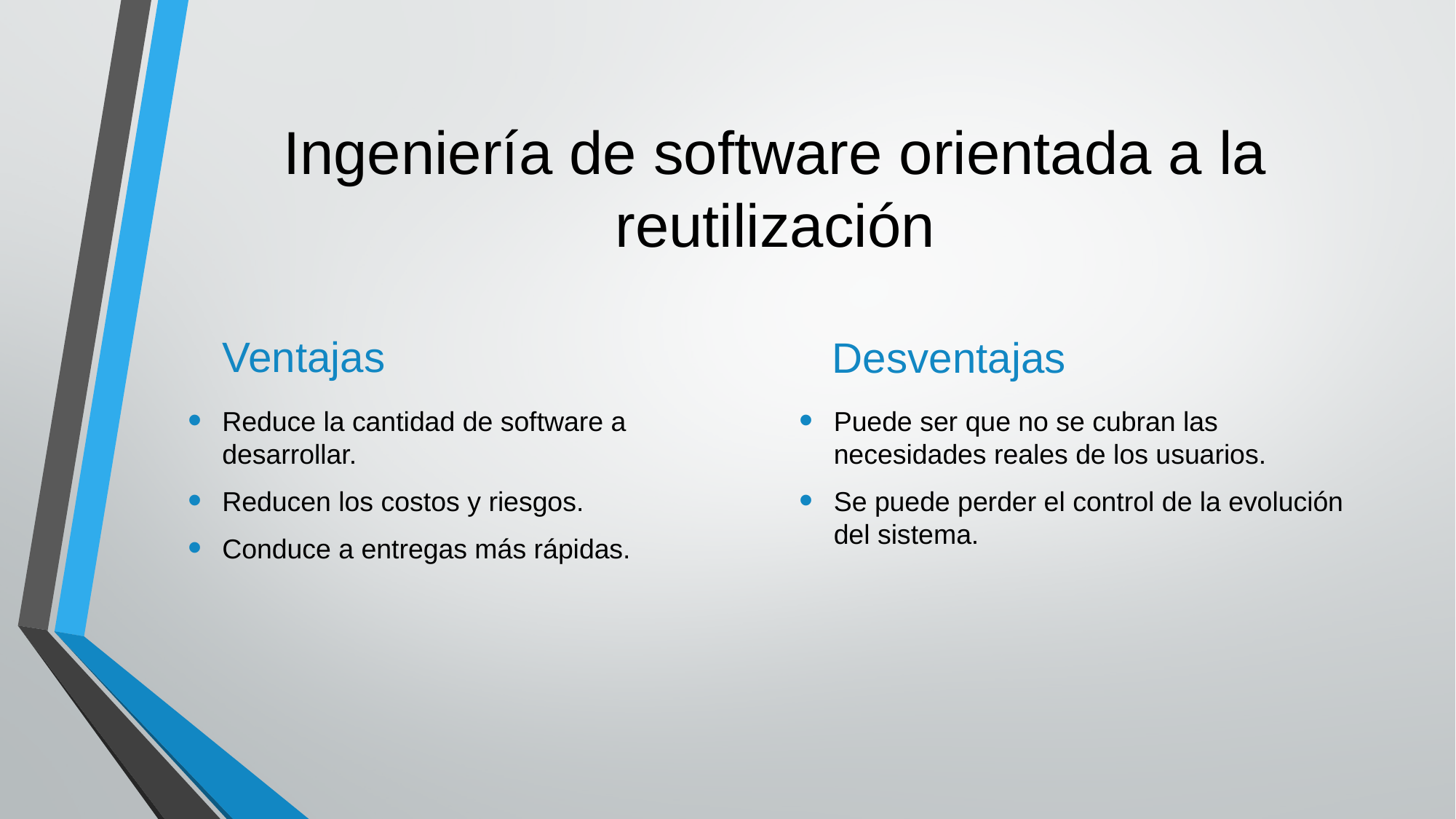

# Ingeniería de software orientada a la reutilización
Ventajas
Desventajas
Reduce la cantidad de software a desarrollar.
Reducen los costos y riesgos.
Conduce a entregas más rápidas.
Puede ser que no se cubran las necesidades reales de los usuarios.
Se puede perder el control de la evolución del sistema.